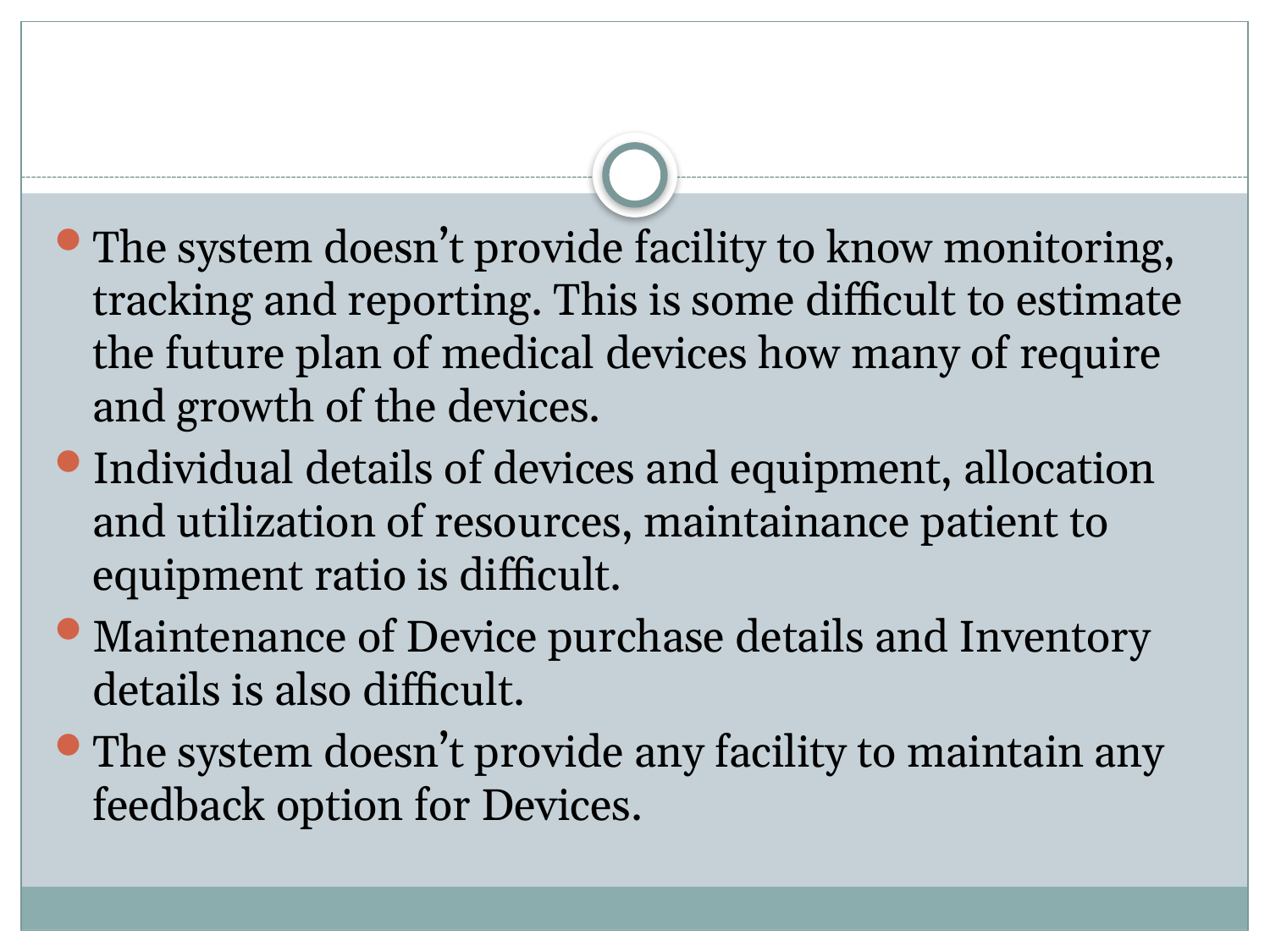

The system doesn’t provide facility to know monitoring, tracking and reporting. This is some difficult to estimate the future plan of medical devices how many of require and growth of the devices.
Individual details of devices and equipment, allocation and utilization of resources, maintainance patient to equipment ratio is difficult.
Maintenance of Device purchase details and Inventory details is also difficult.
The system doesn’t provide any facility to maintain any feedback option for Devices.